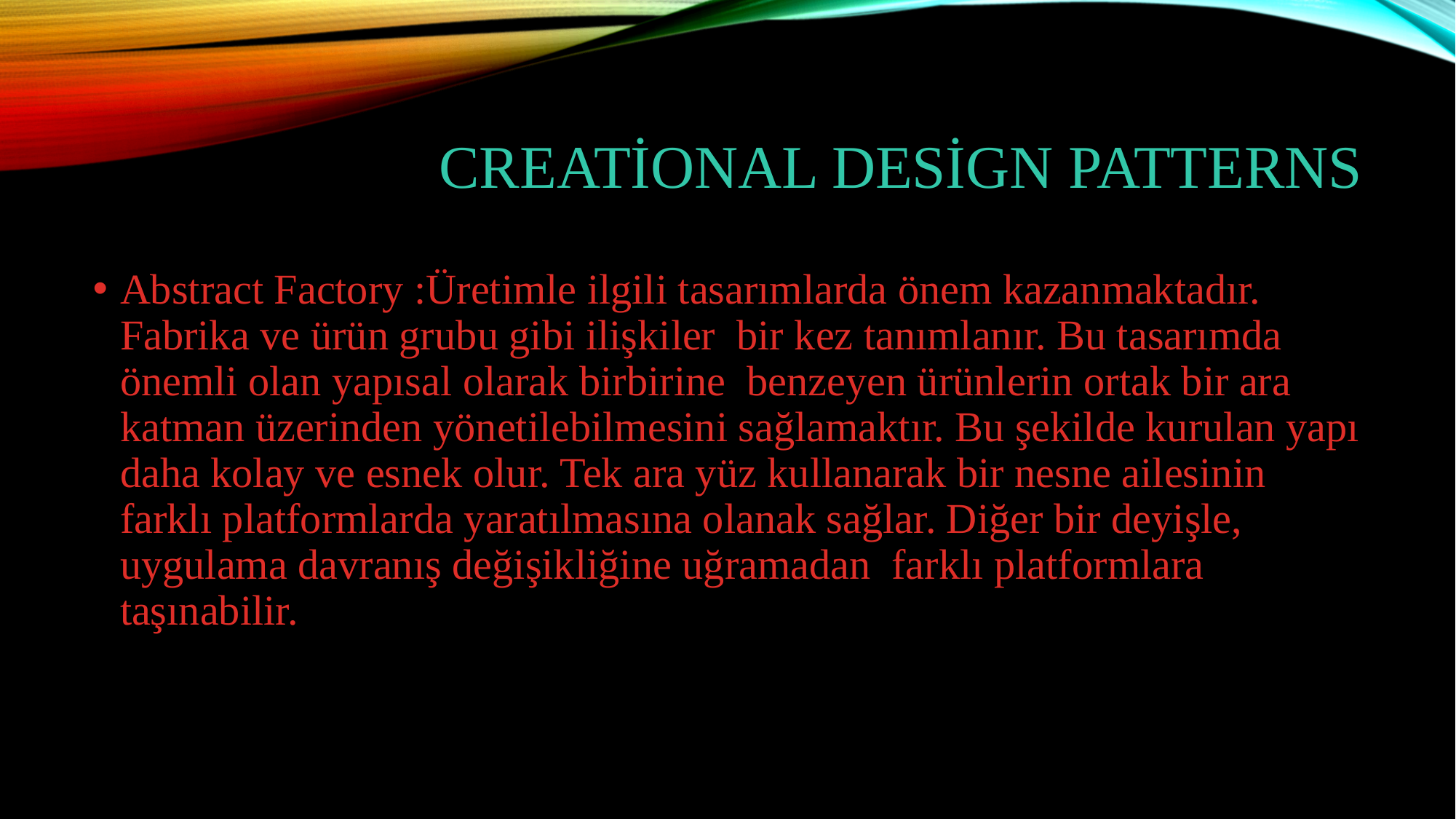

# Creational Design Patterns
Abstract Factory :Üretimle ilgili tasarımlarda önem kazanmaktadır. Fabrika ve ürün grubu gibi ilişkiler  bir kez tanımlanır. Bu tasarımda önemli olan yapısal olarak birbirine  benzeyen ürünlerin ortak bir ara katman üzerinden yönetilebilmesini sağlamaktır. Bu şekilde kurulan yapı daha kolay ve esnek olur. Tek ara yüz kullanarak bir nesne ailesinin farklı platformlarda yaratılmasına olanak sağlar. Diğer bir deyişle, uygulama davranış değişikliğine uğramadan  farklı platformlara taşınabilir.